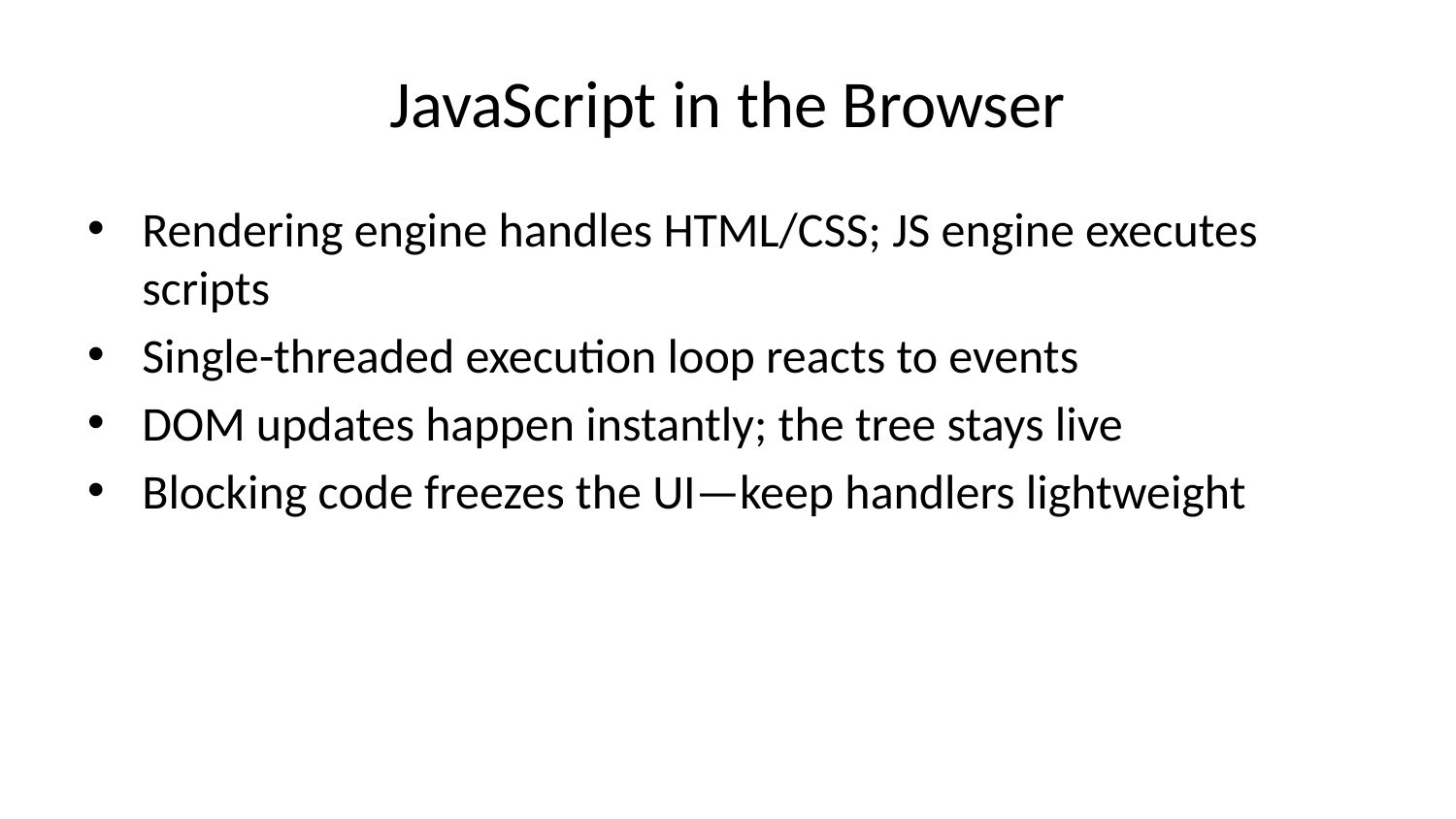

# JavaScript in the Browser
Rendering engine handles HTML/CSS; JS engine executes scripts
Single-threaded execution loop reacts to events
DOM updates happen instantly; the tree stays live
Blocking code freezes the UI—keep handlers lightweight